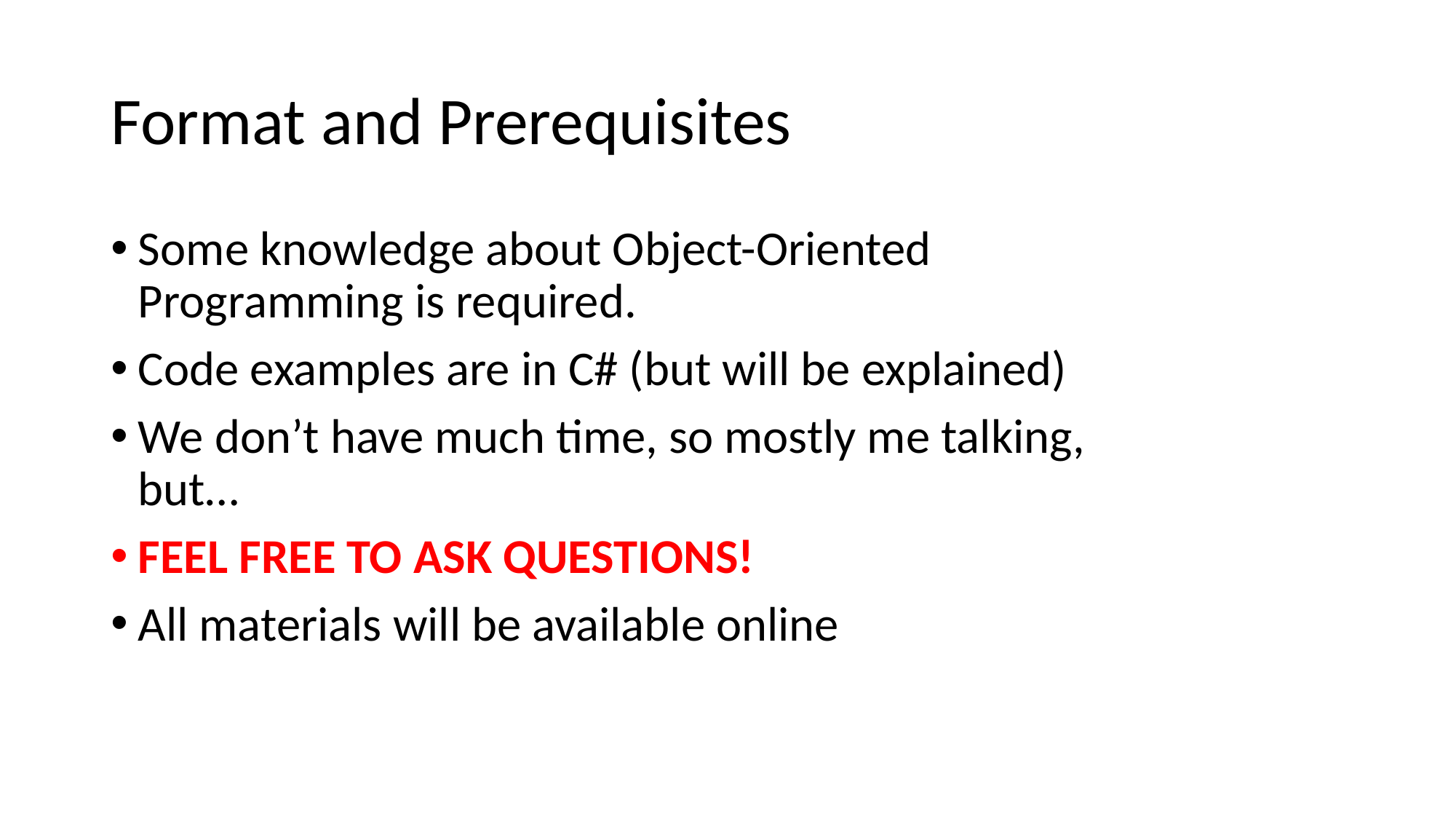

# Format and Prerequisites
Some knowledge about Object-Oriented Programming is required.
Code examples are in C# (but will be explained)
We don’t have much time, so mostly me talking, but…
FEEL FREE TO ASK QUESTIONS!
All materials will be available online